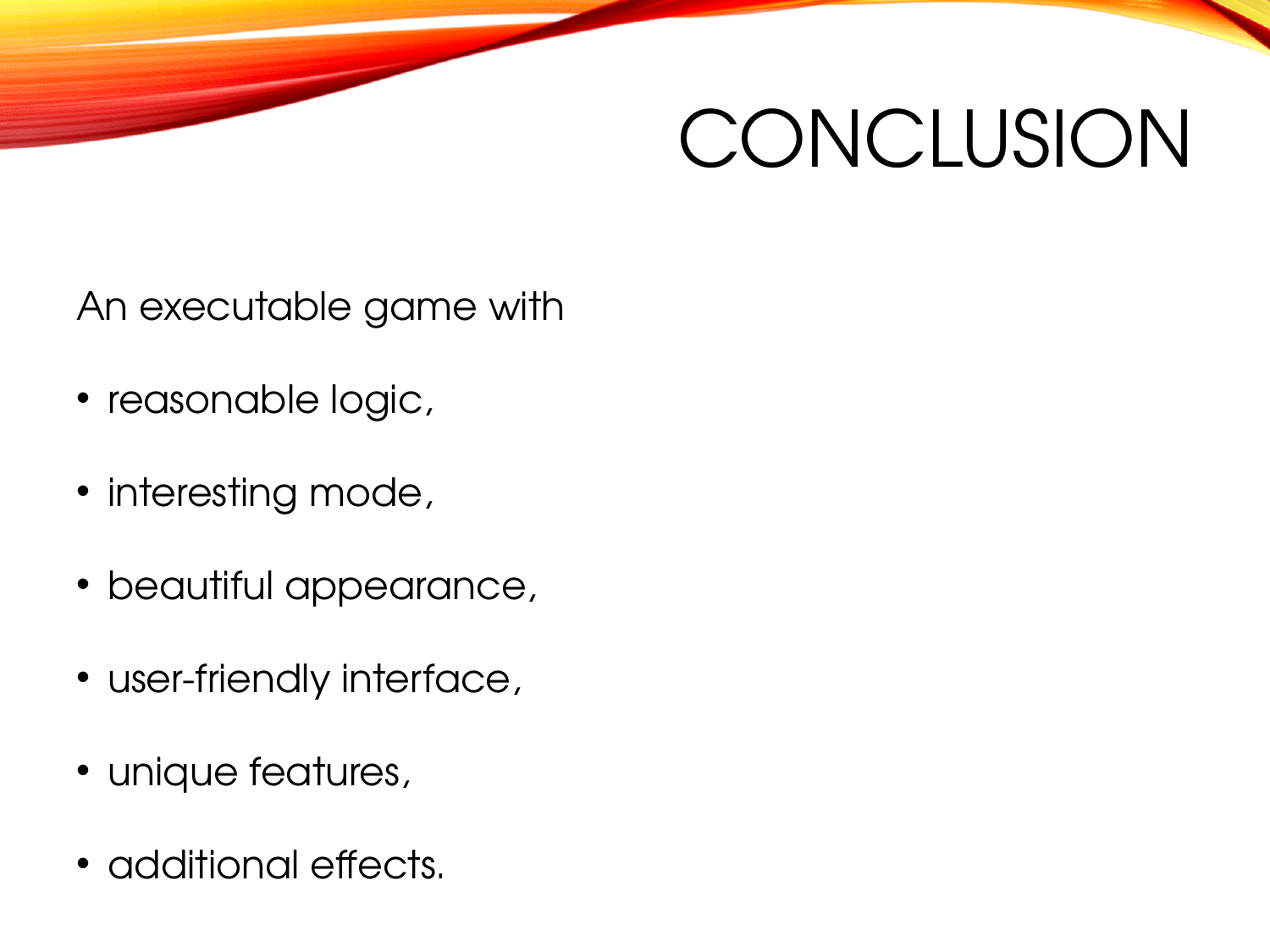

# Conclusion
An executable game with
reasonable logic,
interesting mode,
beautiful appearance,
user-friendly interface,
unique features,
additional effects.